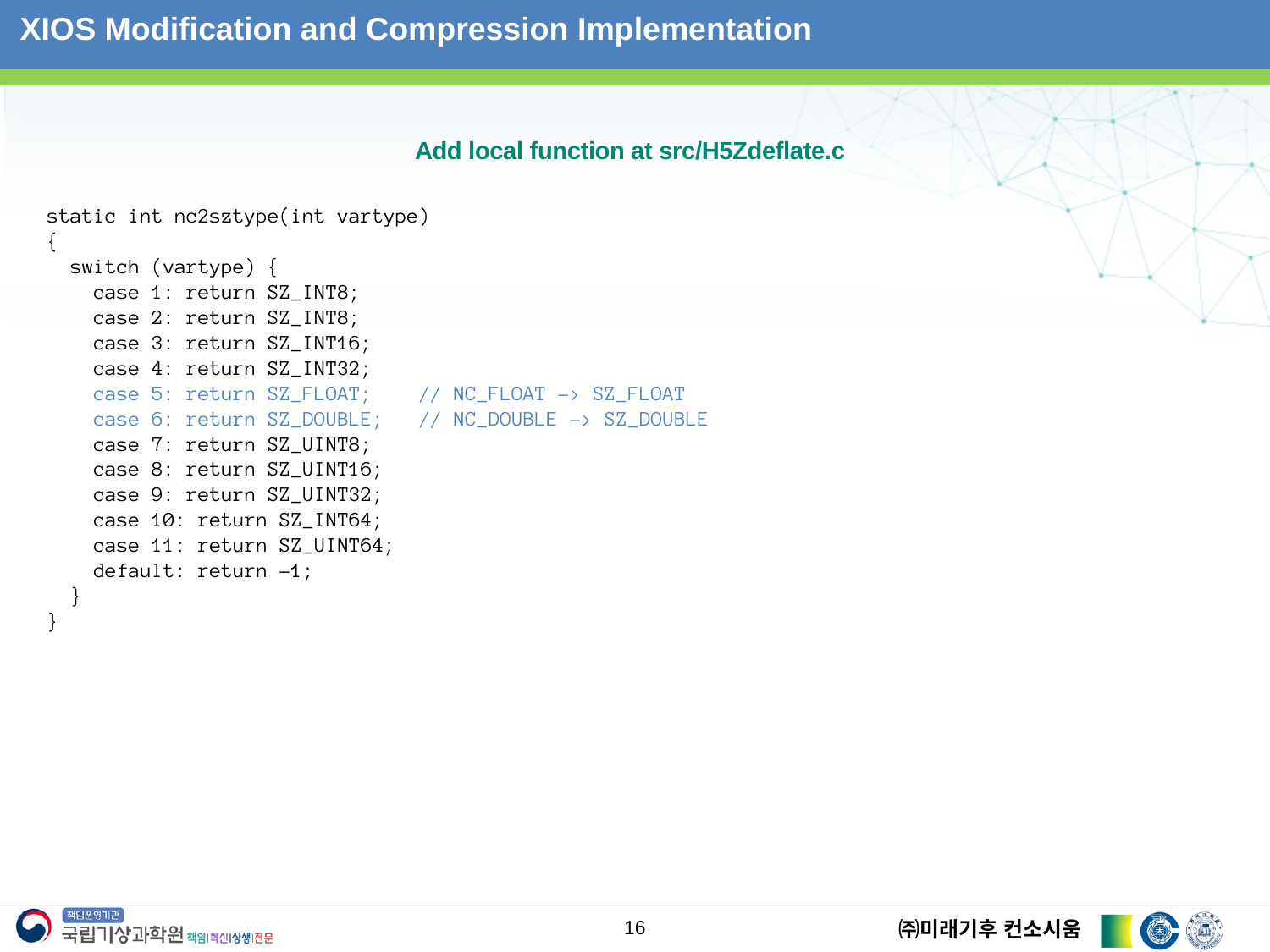

XIOS Modification and Compression Implementation

# Add local function at src/H5Zdeflate.c
static int nc2sztype(int vartype)
{
  switch (vartype) {
    case 1: return SZ_INT8;
    case 2: return SZ_INT8;
    case 3: return SZ_INT16;
    case 4: return SZ_INT32;
    case 5: return SZ_FLOAT;    // NC_FLOAT -> SZ_FLOAT
    case 6: return SZ_DOUBLE;   // NC_DOUBLE -> SZ_DOUBLE
    case 7: return SZ_UINT8;
    case 8: return SZ_UINT16;
    case 9: return SZ_UINT32;
    case 10: return SZ_INT64;
    case 11: return SZ_UINT64;
    default: return -1;
  }
}